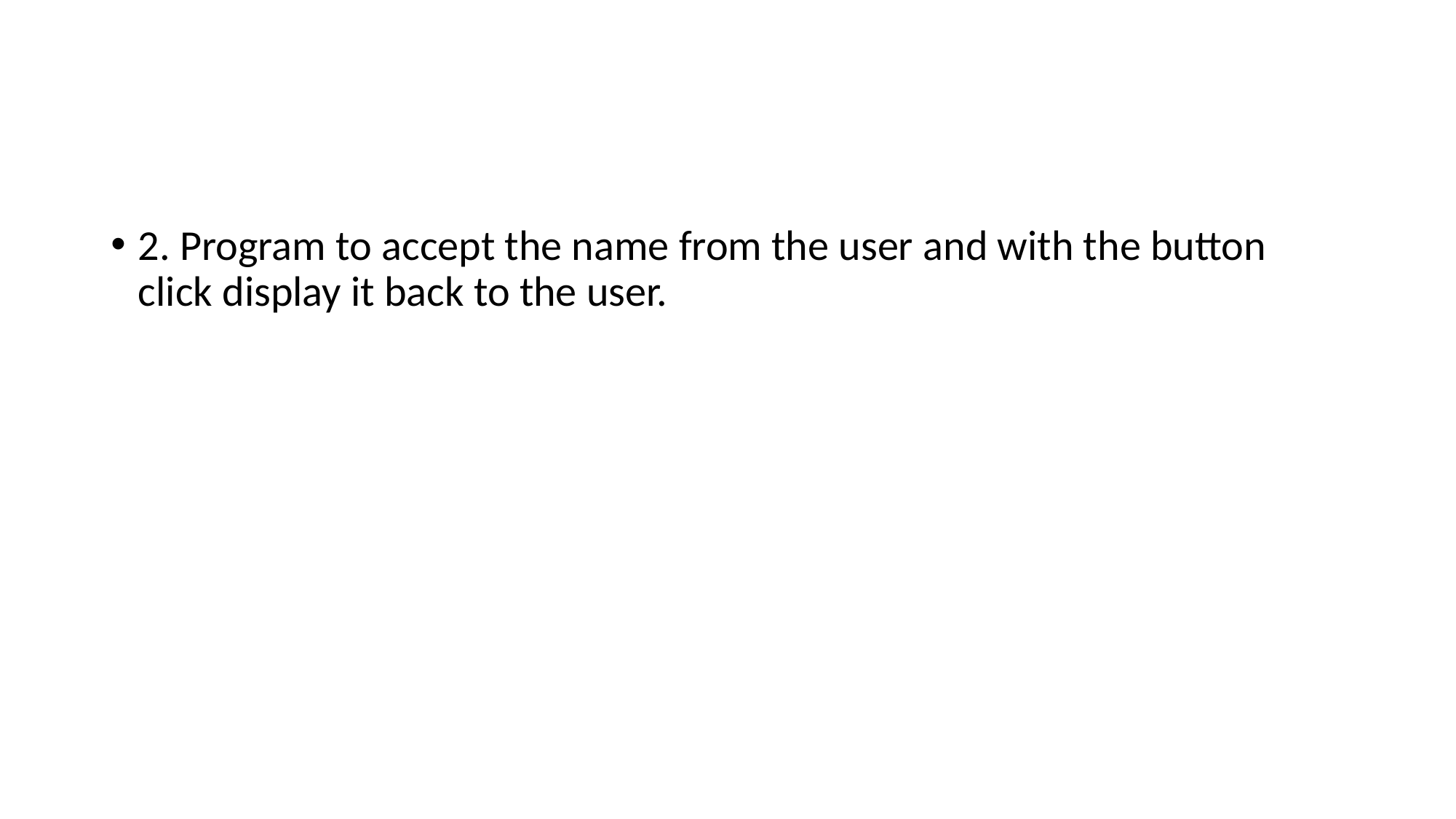

#
2. Program to accept the name from the user and with the button click display it back to the user.